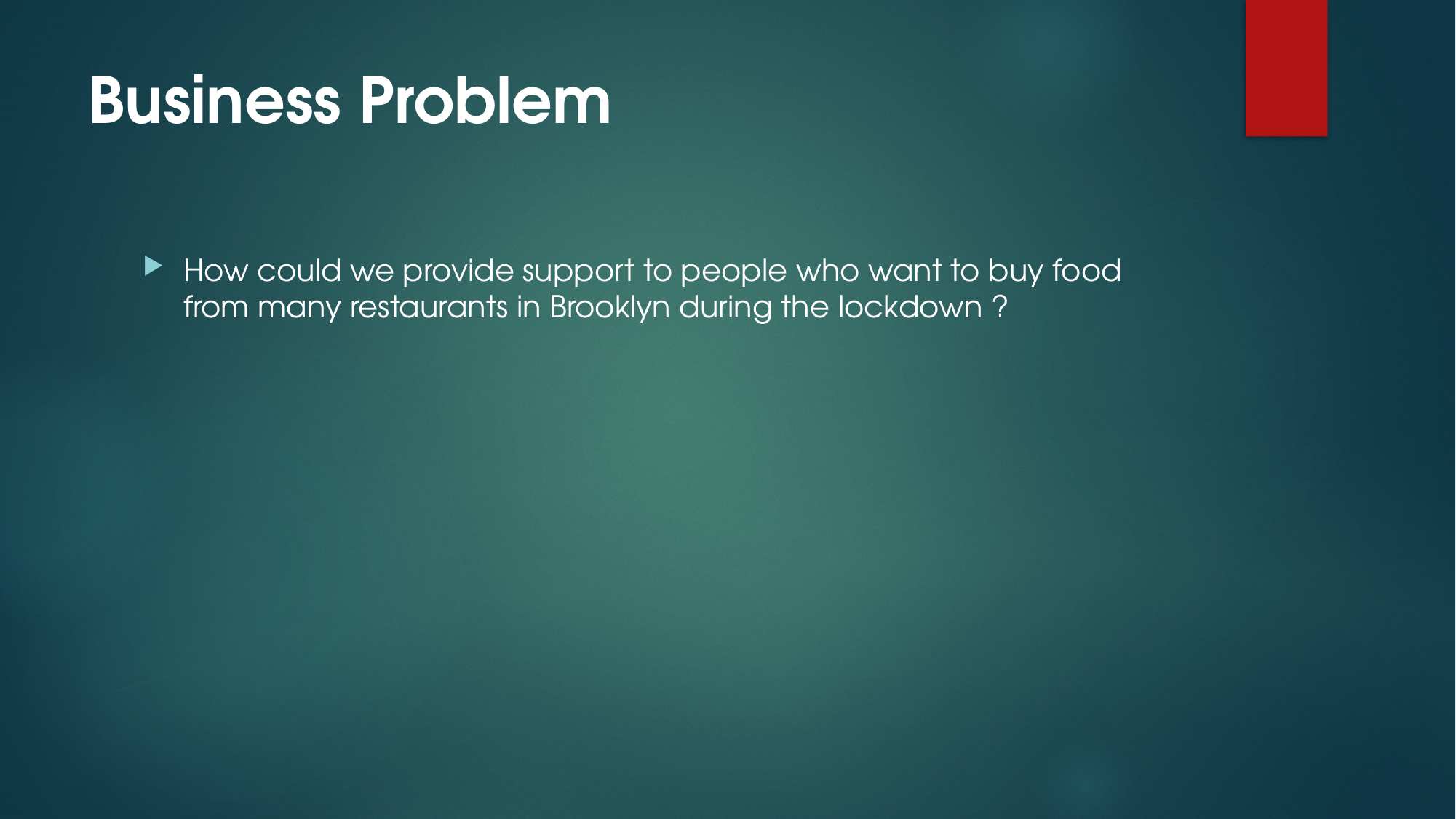

# Business Problem
How could we provide support to people who want to buy food from many restaurants in Brooklyn during the lockdown ?